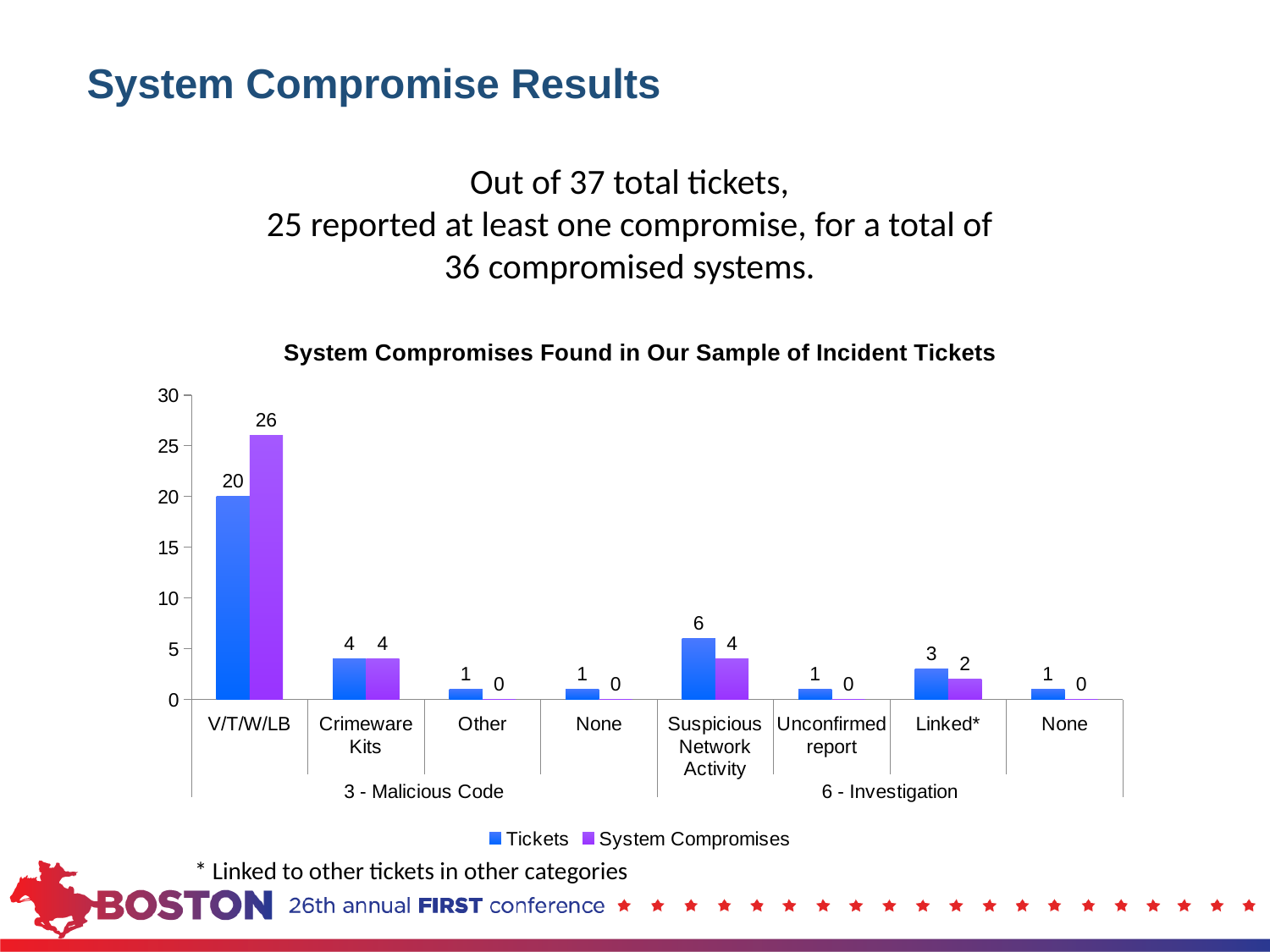

# System Compromise Results
Out of 37 total tickets,
25 reported at least one compromise, for a total of
36 compromised systems.

### Chart: System Compromises Found in Our Sample of Incident Tickets

| Category | Tickets | System Compromises |
|---|---|---|
| V/T/W/LB | 20.0 | 26.0 |
| Crimeware Kits | 4.0 | 4.0 |
| Other | 1.0 | 0.0 |
| None | 1.0 | 0.0 |
| Suspicious Network Activity | 6.0 | 4.0 |
| Unconfirmed report | 1.0 | 0.0 |
| Linked* | 3.0 | 2.0 |
| None | 1.0 | 0.0 |
* Linked to other tickets in other categories